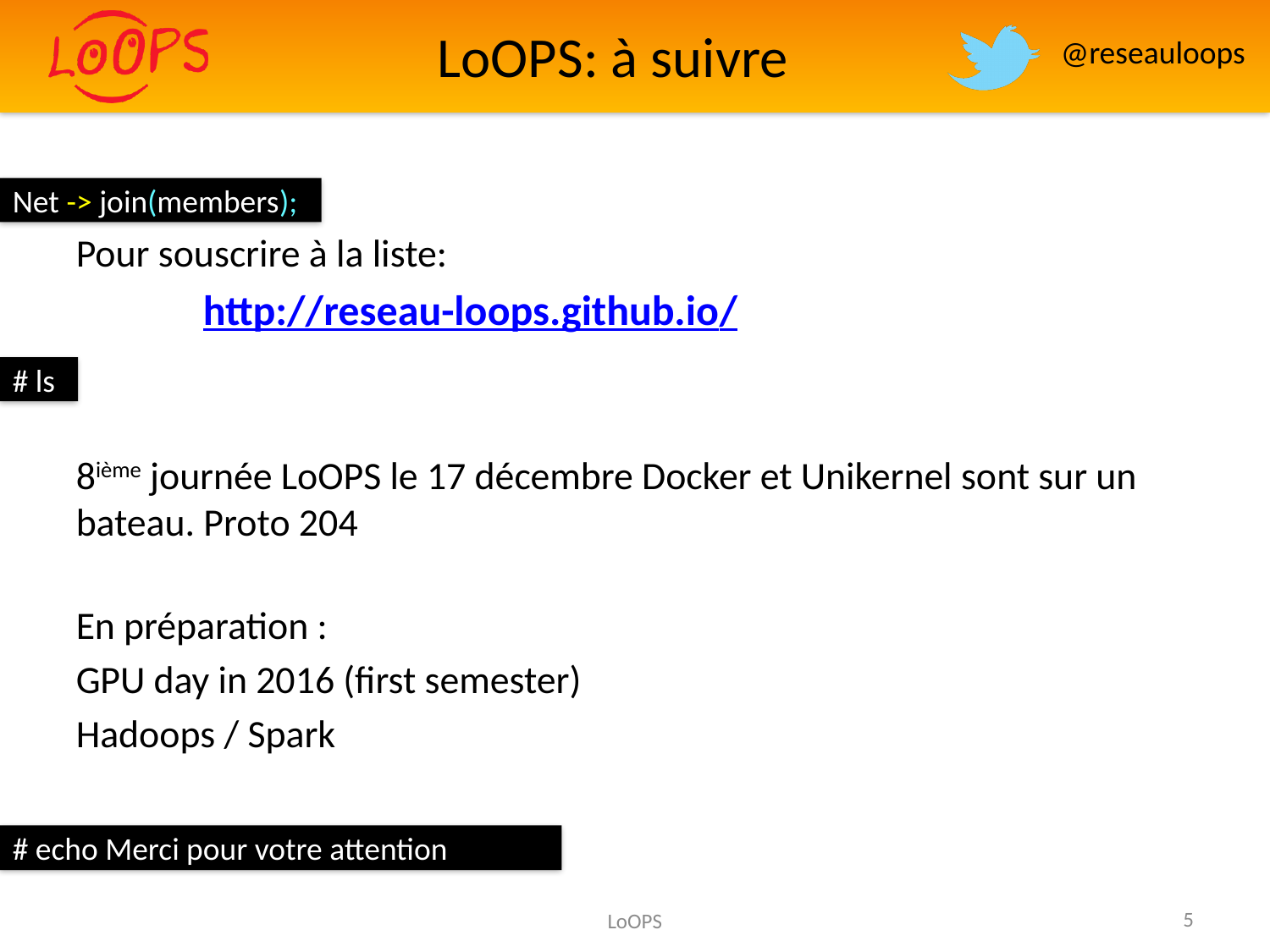

# LoOPS: à suivre
Net -> join(members);
Pour souscrire à la liste:
 	http://reseau-loops.github.io/

8ième journée LoOPS le 17 décembre Docker et Unikernel sont sur un bateau. Proto 204

En préparation :
GPU day in 2016 (first semester)
Hadoops / Spark

# ls
# echo Merci pour votre attention
5

LoOPS